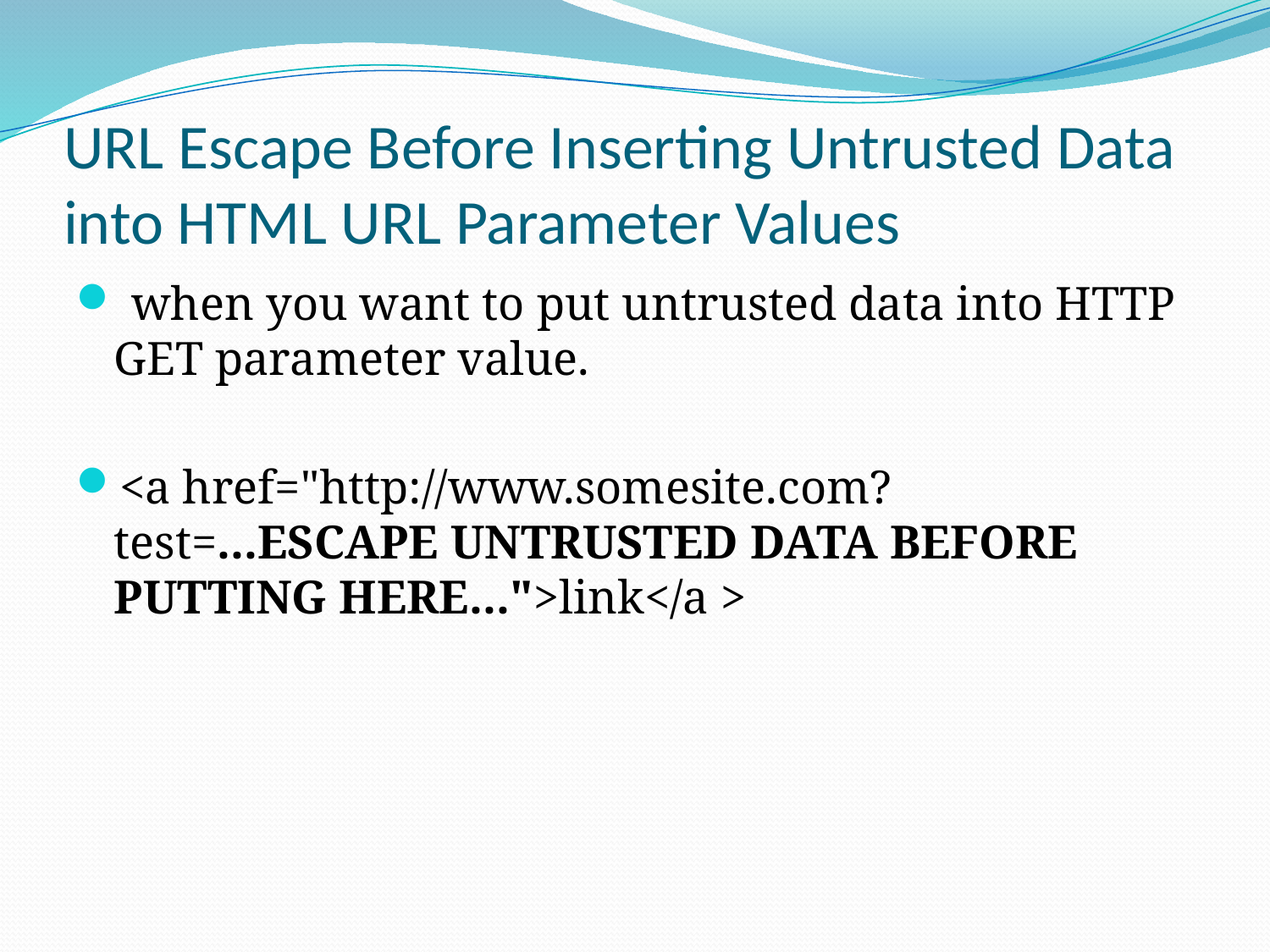

# URL Escape Before Inserting Untrusted Data into HTML URL Parameter Values
 when you want to put untrusted data into HTTP GET parameter value.

<a href="http://www.somesite.com?test=...ESCAPE UNTRUSTED DATA BEFORE PUTTING HERE...">link</a >